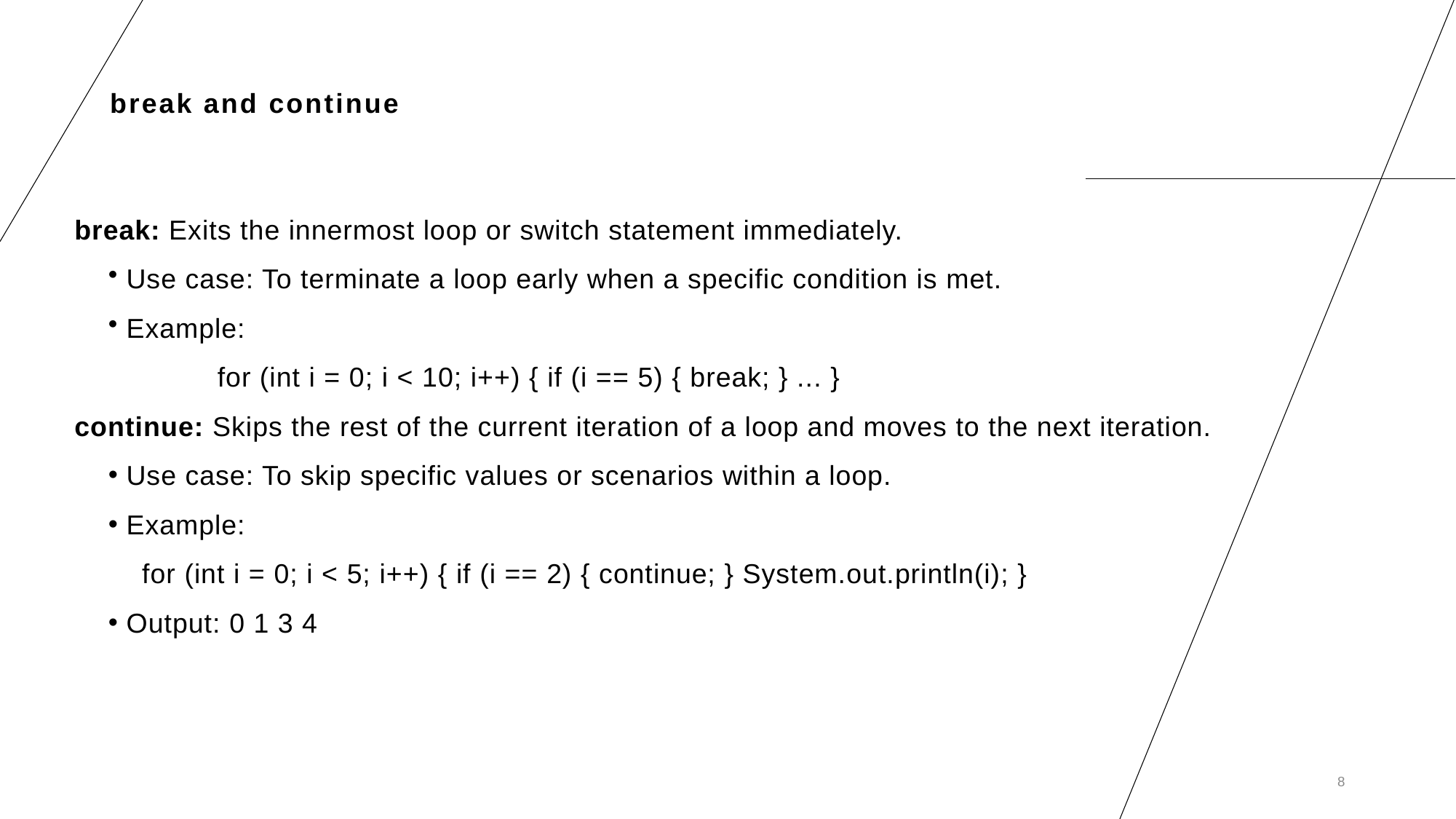

# break and continue
break: Exits the innermost loop or switch statement immediately.
 Use case: To terminate a loop early when a specific condition is met.
 Example:
	for (int i = 0; i < 10; i++) { if (i == 5) { break; } ... }
continue: Skips the rest of the current iteration of a loop and moves to the next iteration.
 Use case: To skip specific values or scenarios within a loop.
 Example:
for (int i = 0; i < 5; i++) { if (i == 2) { continue; } System.out.println(i); }
 Output: 0 1 3 4

8